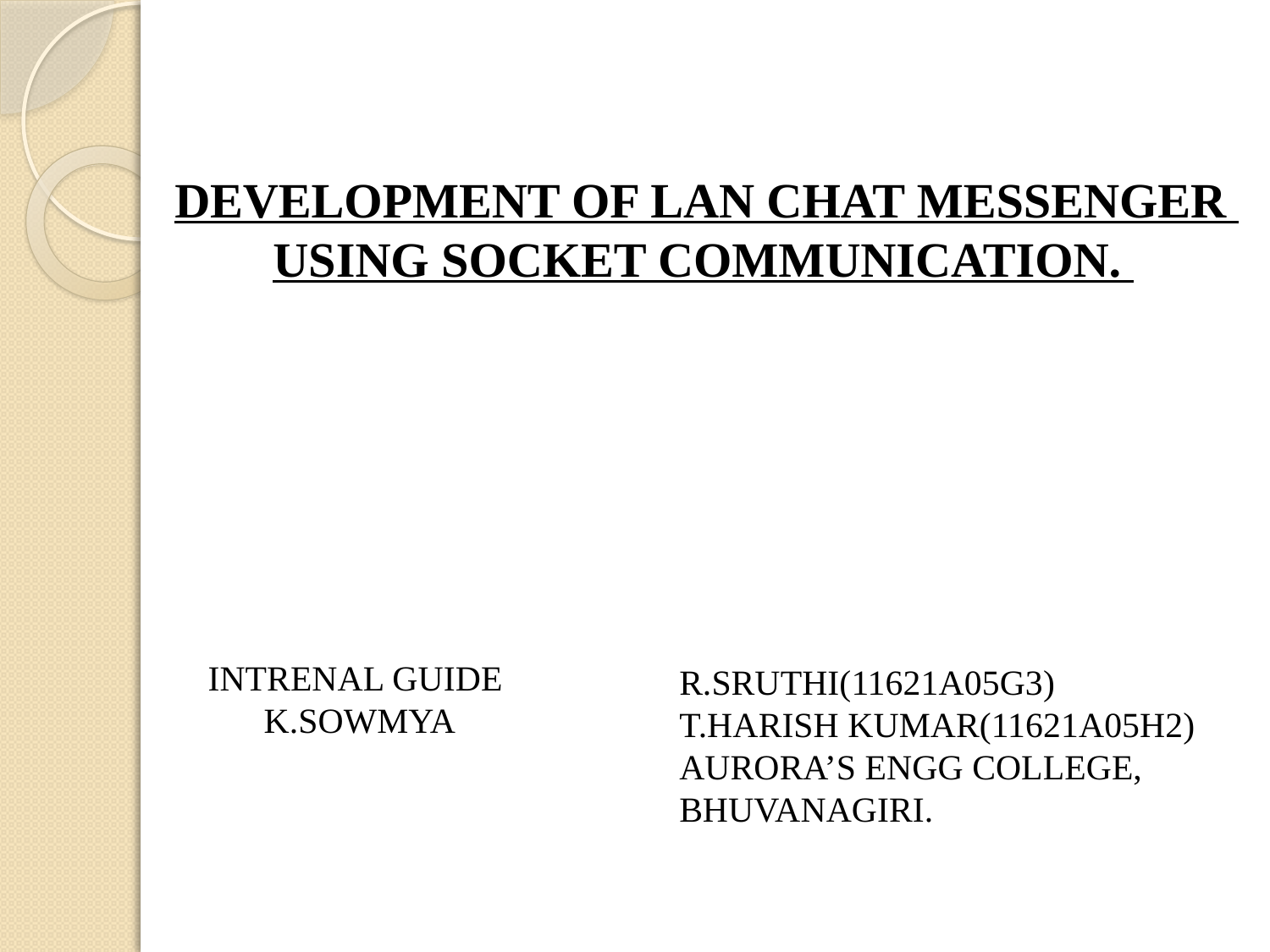

DEVELOPMENT OF LAN CHAT MESSENGER
          USING SOCKET COMMUNICATION.

R.SRUTHI(11621A05G3)
T.HARISH KUMAR(11621A05H2)
AURORA’S ENGG COLLEGE,
BHUVANAGIRI.

INTRENAL GUIDE  K.SOWMYA